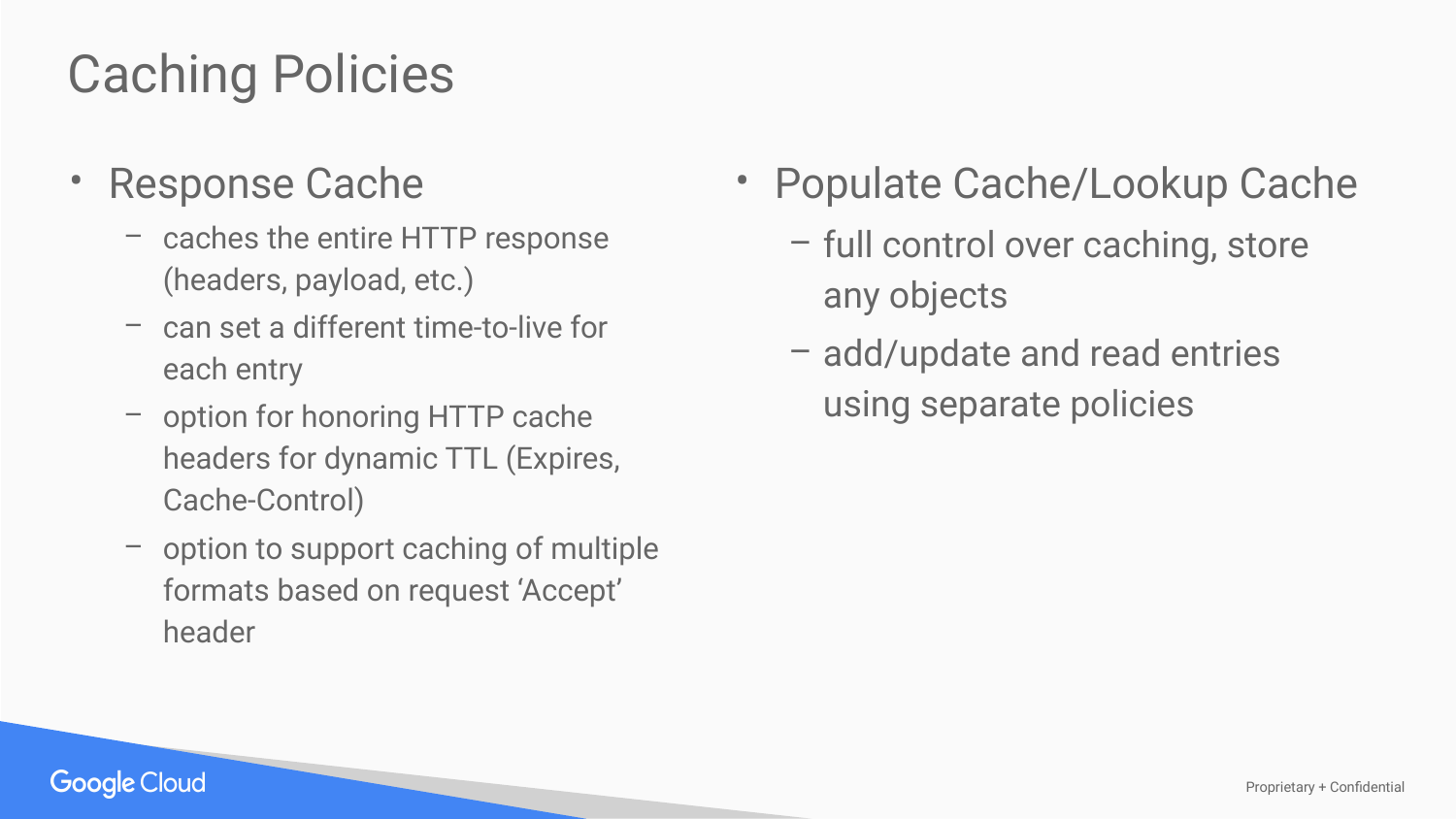

Caching Policies
Response Cache
caches the entire HTTP response (headers, payload, etc.)
can set a different time-to-live for each entry
option for honoring HTTP cache headers for dynamic TTL (Expires, Cache-Control)
option to support caching of multiple formats based on request ‘Accept’ header
Populate Cache/Lookup Cache
full control over caching, store any objects
add/update and read entries using separate policies